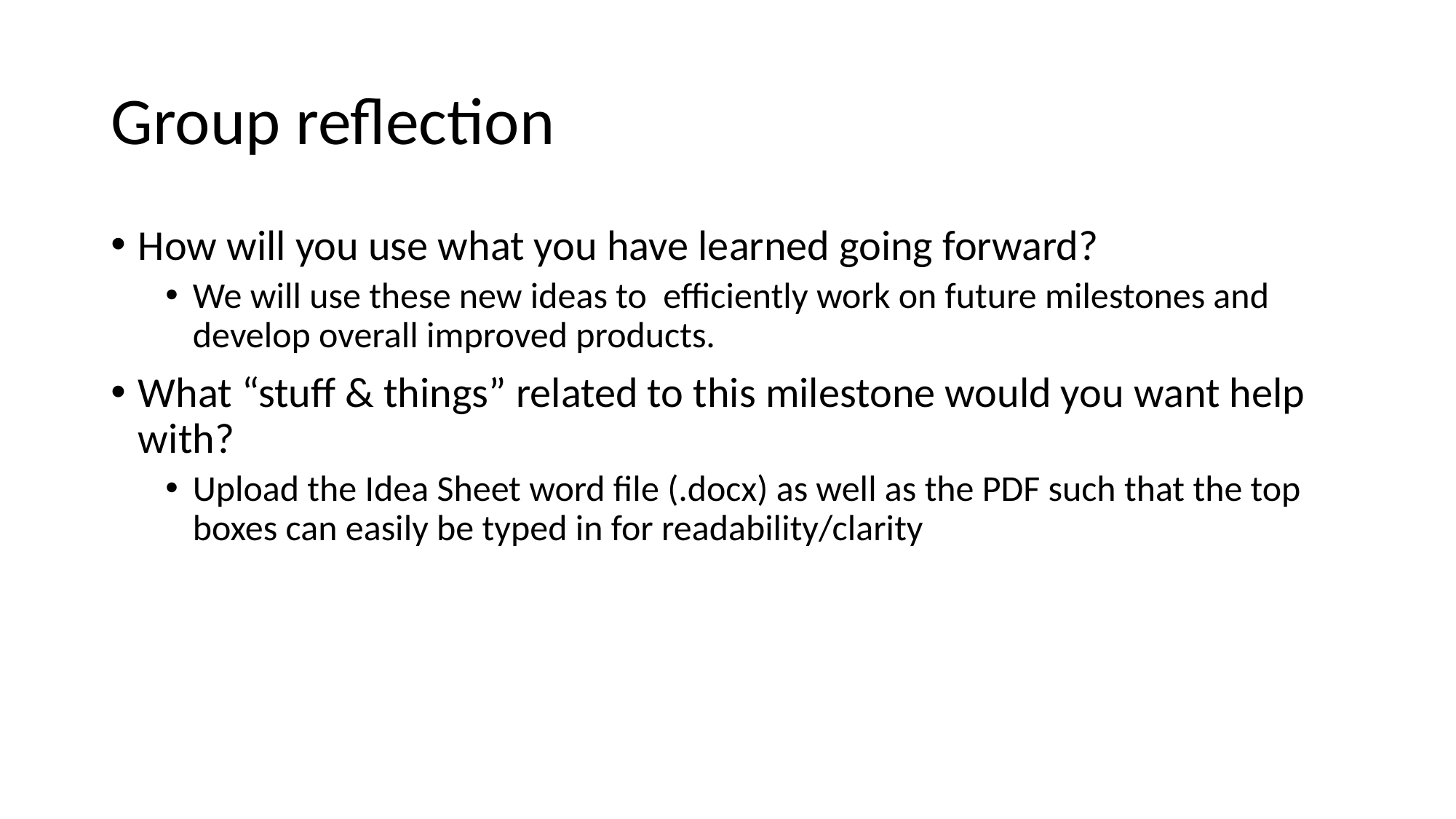

# Group reflection
How will you use what you have learned going forward?
We will use these new ideas to  efficiently work on future milestones and develop overall improved products.
What “stuff & things” related to this milestone would you want help with?
Upload the Idea Sheet word file (.docx) as well as the PDF such that the top boxes can easily be typed in for readability/clarity